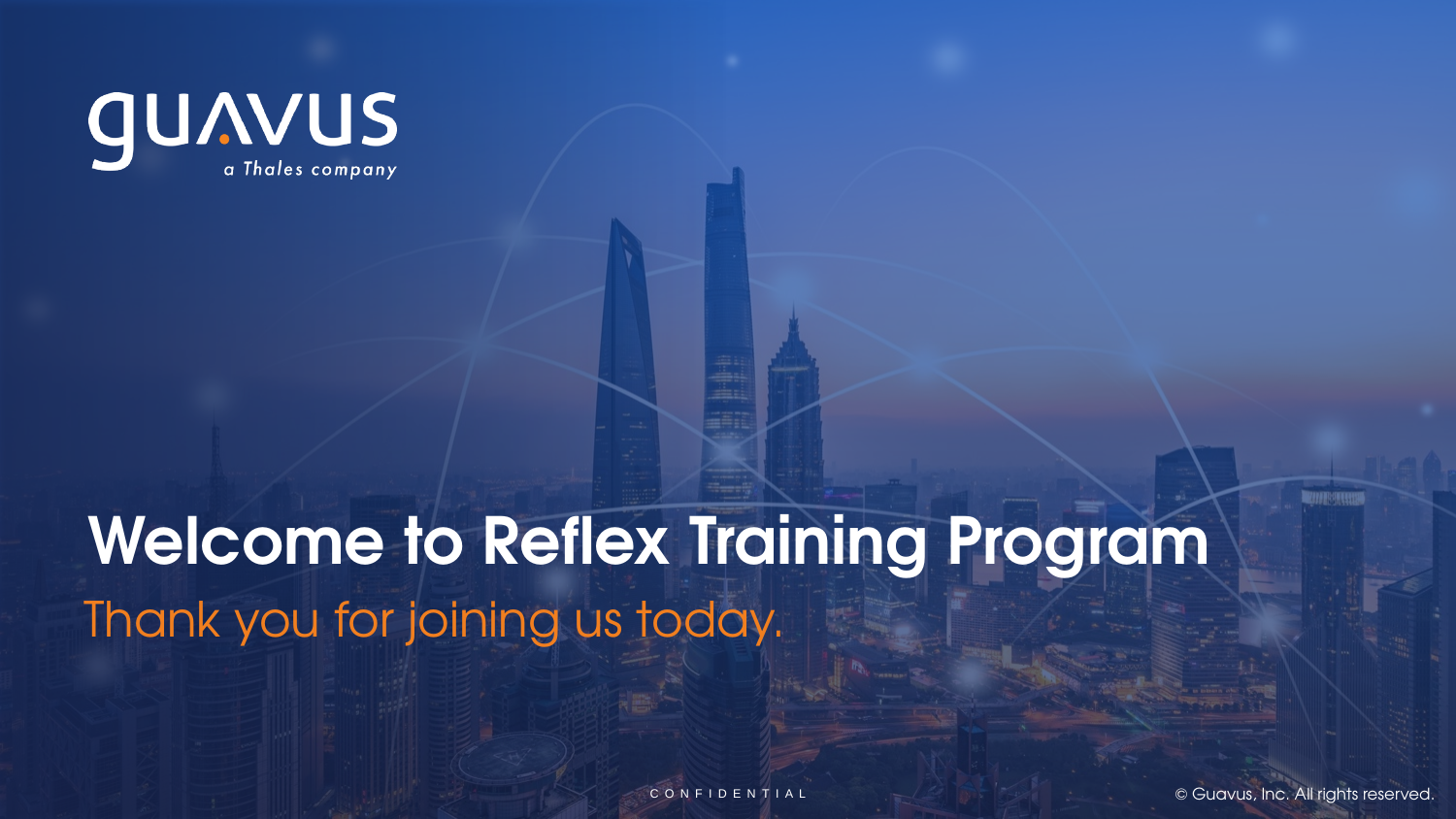

# Welcome to Reflex Training Program
Thank you for joining us today.